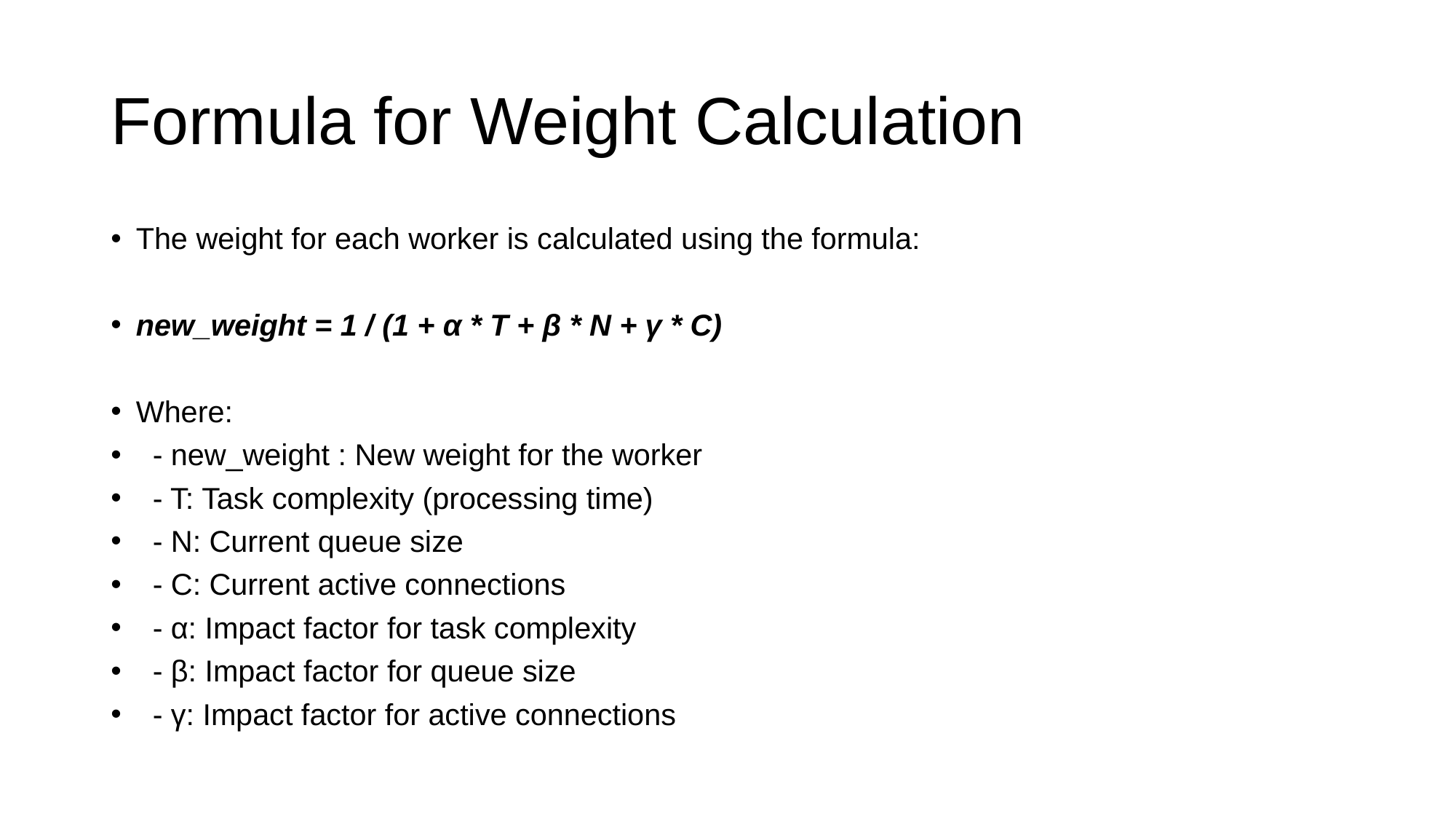

# Formula for Weight Calculation
The weight for each worker is calculated using the formula:

new_weight = 1 / (1 + α * T + β * N + γ * C)

Where:
  - new_weight : New weight for the worker
  - T: Task complexity (processing time)
  - N: Current queue size
  - C: Current active connections
  - α: Impact factor for task complexity
  - β: Impact factor for queue size
  - γ: Impact factor for active connections